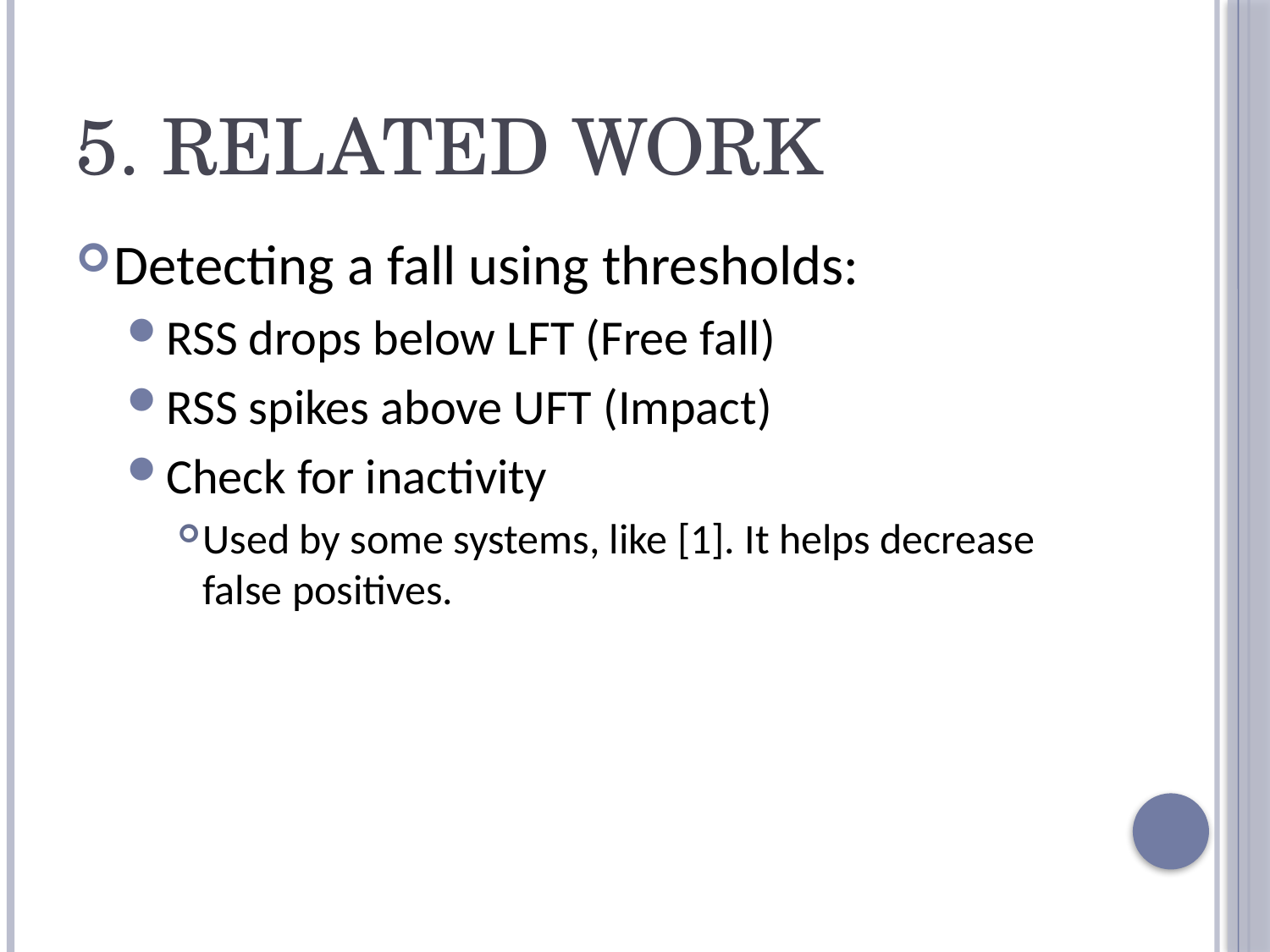

# 5. Related Work
Detecting a fall using thresholds:
RSS drops below LFT (Free fall)
RSS spikes above UFT (Impact)
Check for inactivity
Used by some systems, like [1]. It helps decrease false positives.